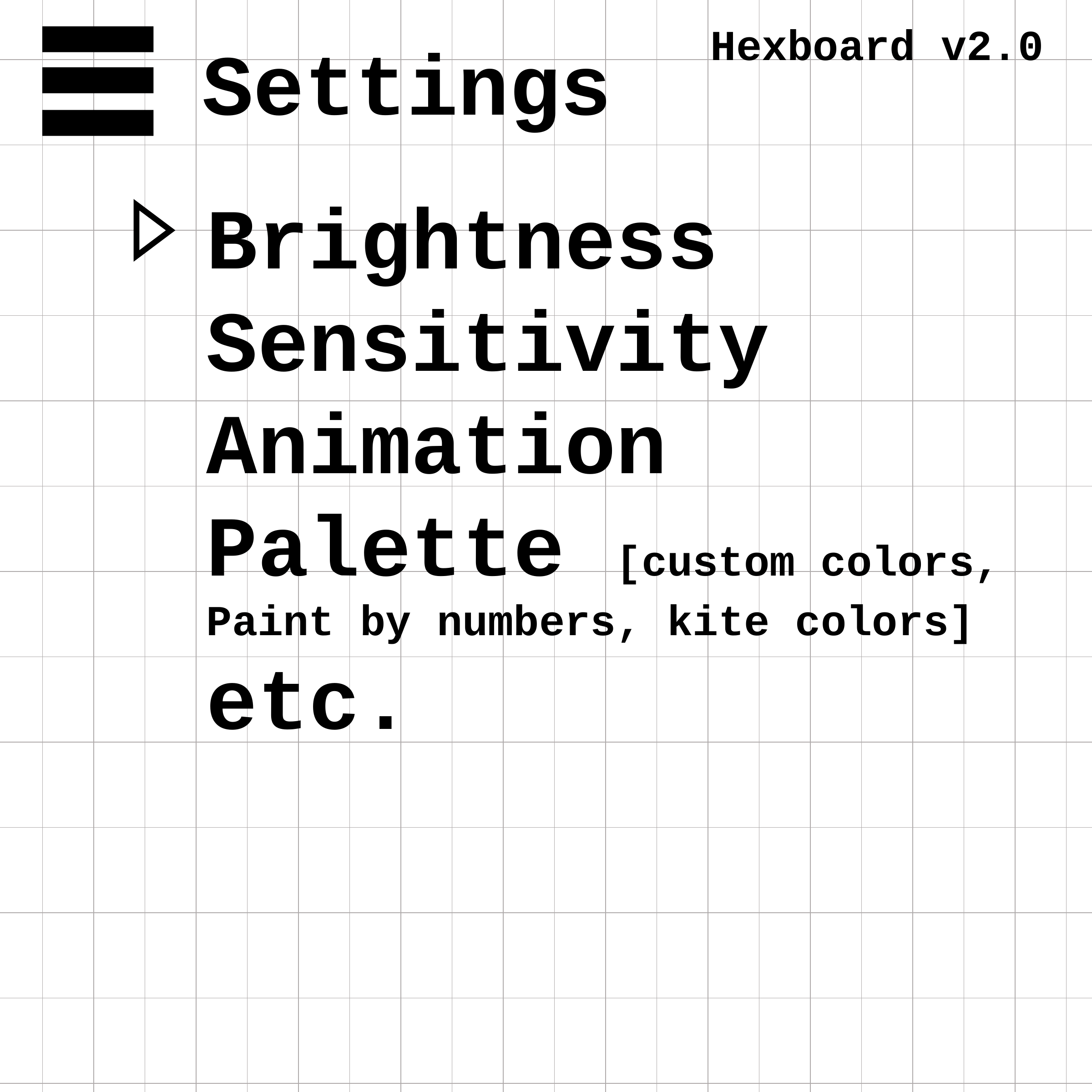

Hexboard v2.0
   Settings

Brightness
Sensitivity
Animation
Palette [custom colors,
Paint by numbers, kite colors]
etc.